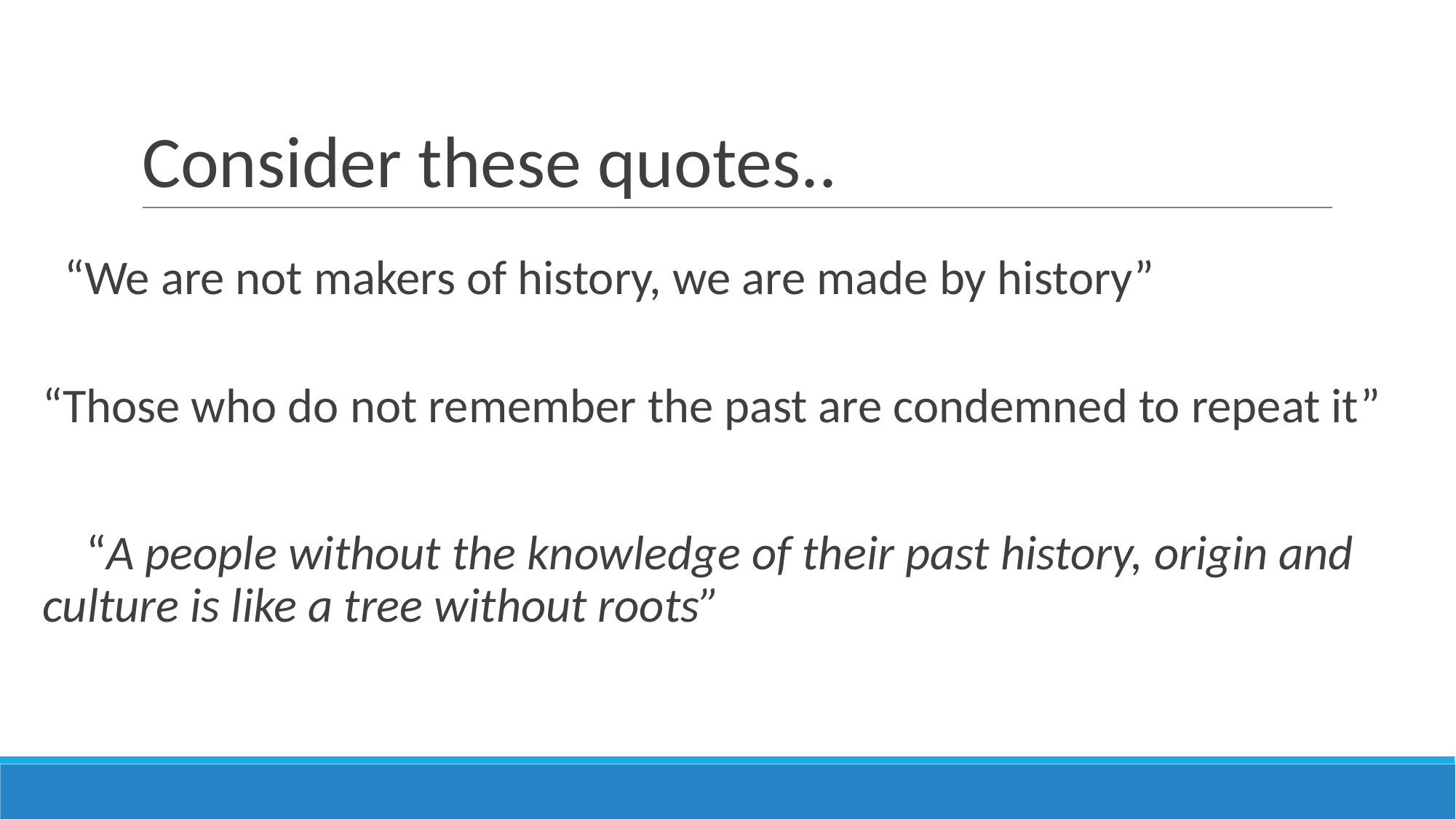

# Consider these quotes..
  “We are not makers of history, we are made by history”

“Those who do not remember the past are condemned to repeat it”

    “A people without the knowledge of their past history, origin and culture is like a tree without roots”